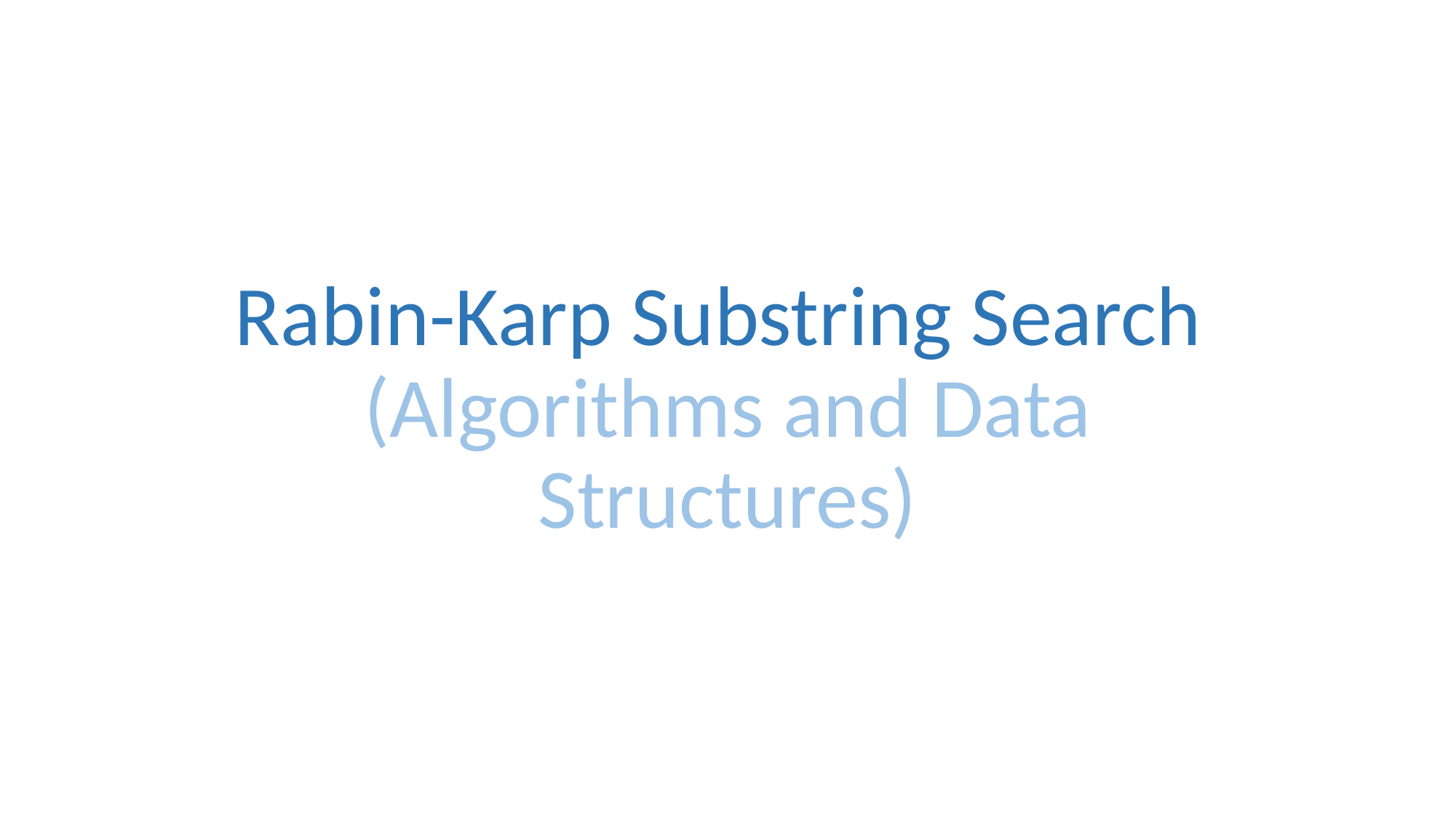

# Rabin-Karp Substring Search (Algorithms and Data Structures)